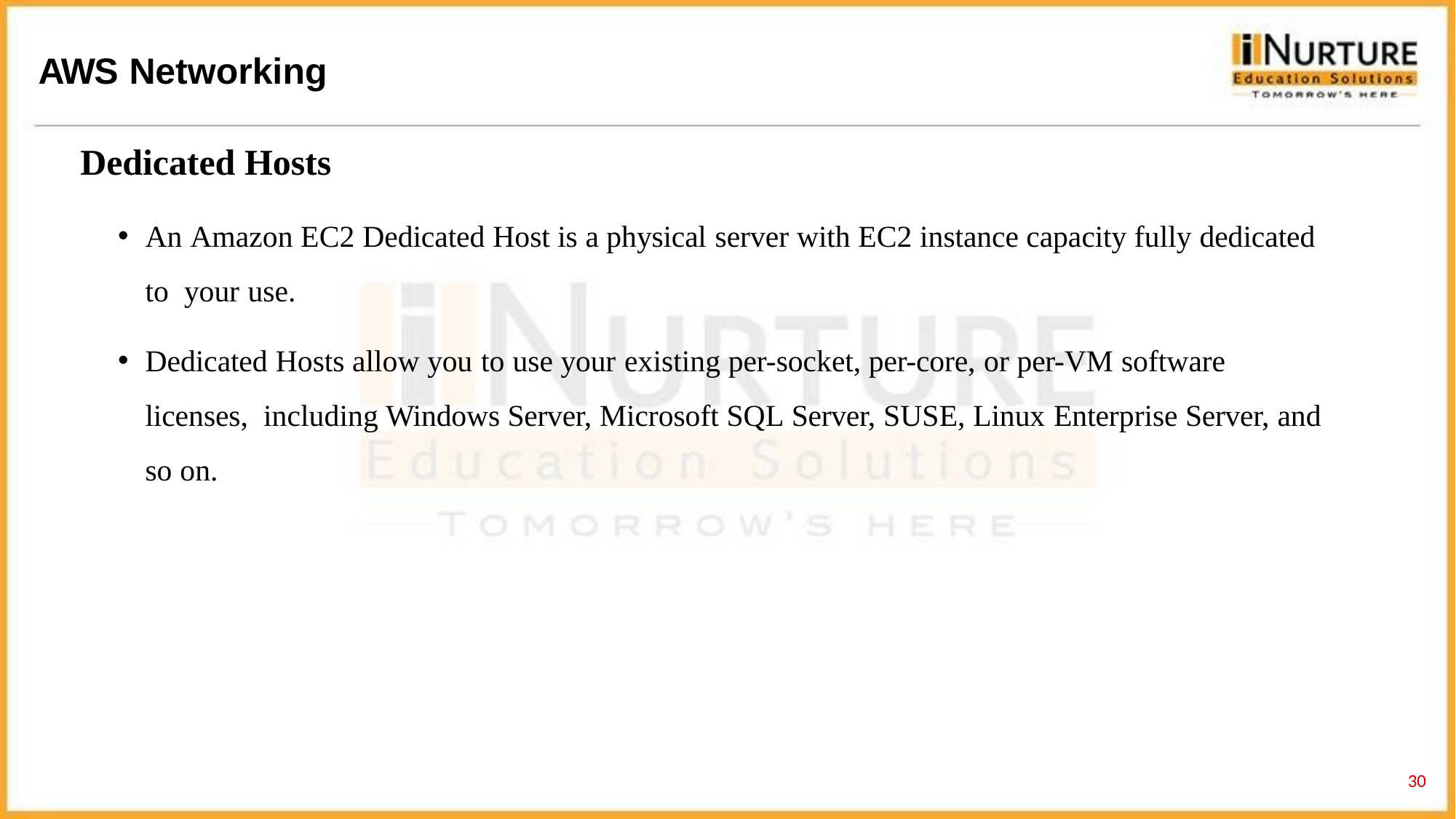

# AWS Networking
Dedicated Hosts
An Amazon EC2 Dedicated Host is a physical server with EC2 instance capacity fully dedicated to  your use.
Dedicated Hosts allow you to use your existing per-socket, per-core, or per-VM software licenses,  including Windows Server, Microsoft SQL Server, SUSE, Linux Enterprise Server, and so on.
30